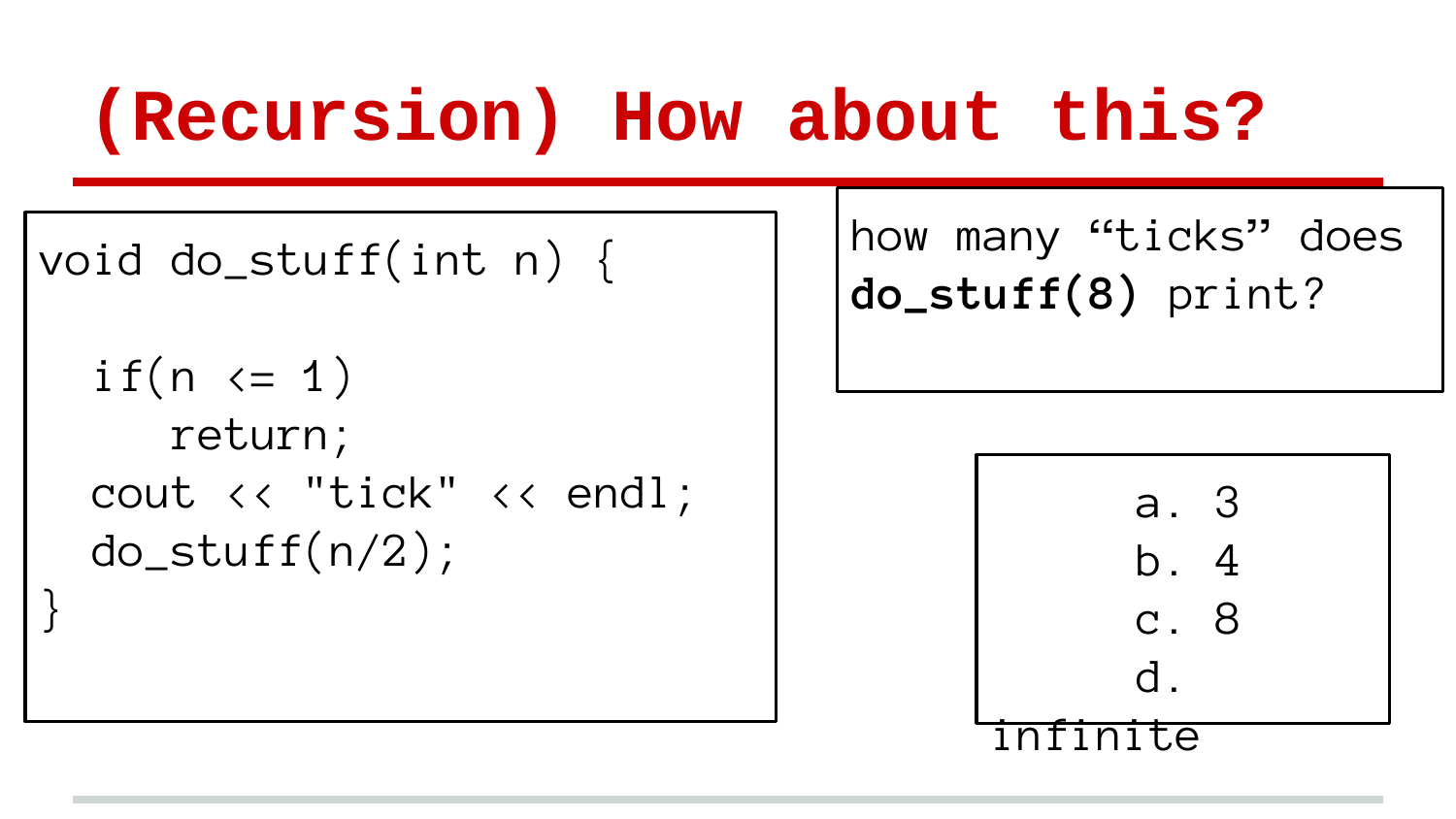

# (Recursion) How about this?
how many “ticks” does do_stuff(8) print?
void do_stuff(int n) {

  if(n <= 1)
     return;
  cout << "tick" << endl;
  do_stuff(n/2);
}
	a. 3
	b. 4
 	c. 8
	d. infinite